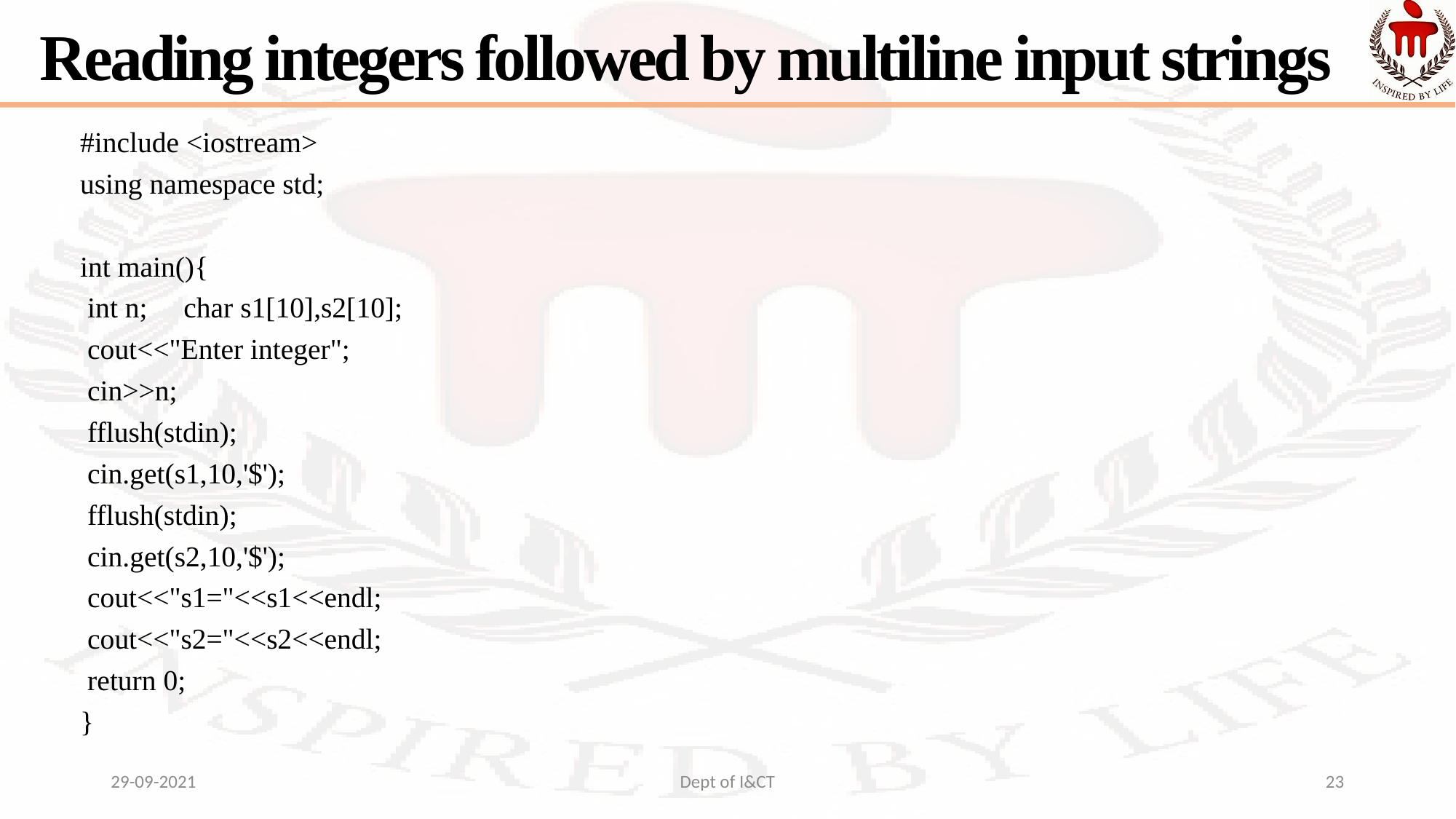

# Reading integers followed by multiline input strings
#include <iostream>
using namespace std;

int main(){
 int n;     char s1[10],s2[10];
 cout<<"Enter integer";
 cin>>n;
 fflush(stdin);
 cin.get(s1,10,'$');
 fflush(stdin);
 cin.get(s2,10,'$');
 cout<<"s1="<<s1<<endl;
 cout<<"s2="<<s2<<endl;
 return 0;
}
29-09-2021
Dept of I&CT
23